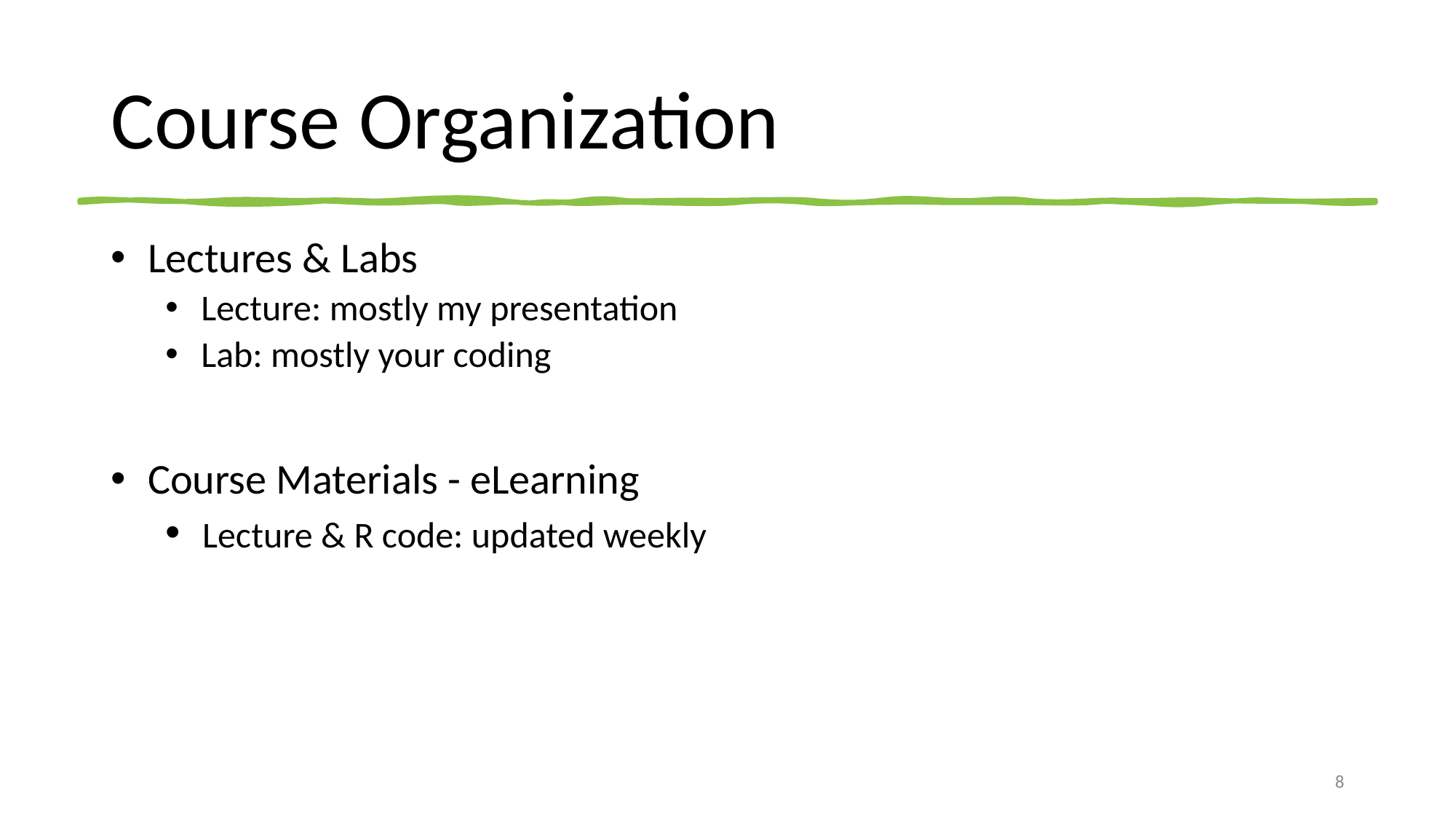

# Course Organization

 Lectures & Labs
 Lecture: mostly my presentation
 Lab: mostly your coding

 Course Materials - eLearning
 Lecture & R code: updated weekly

8